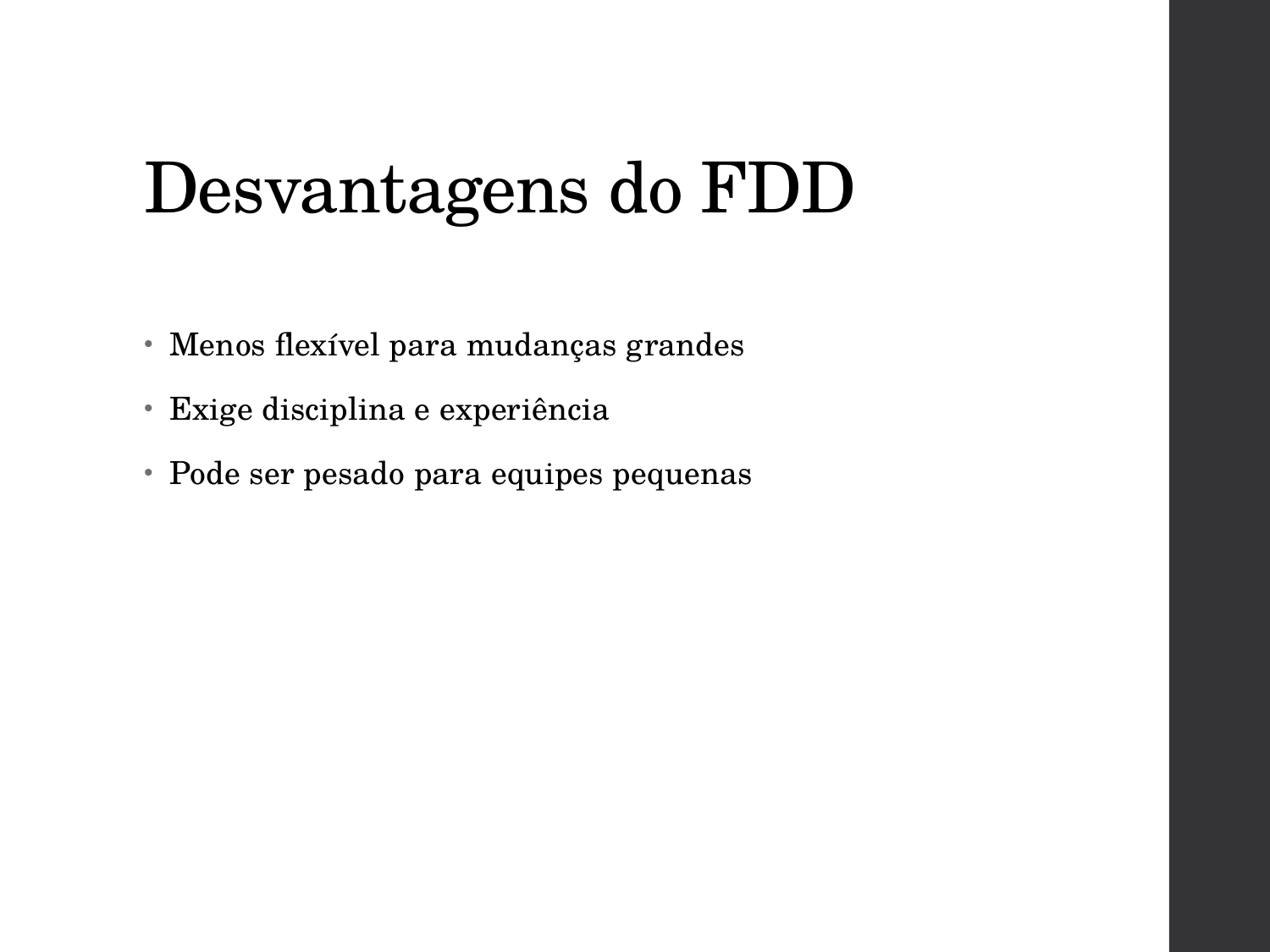

# Desvantagens do FDD

Menos flexível para mudanças grandes
Exige disciplina e experiência
Pode ser pesado para equipes pequenas